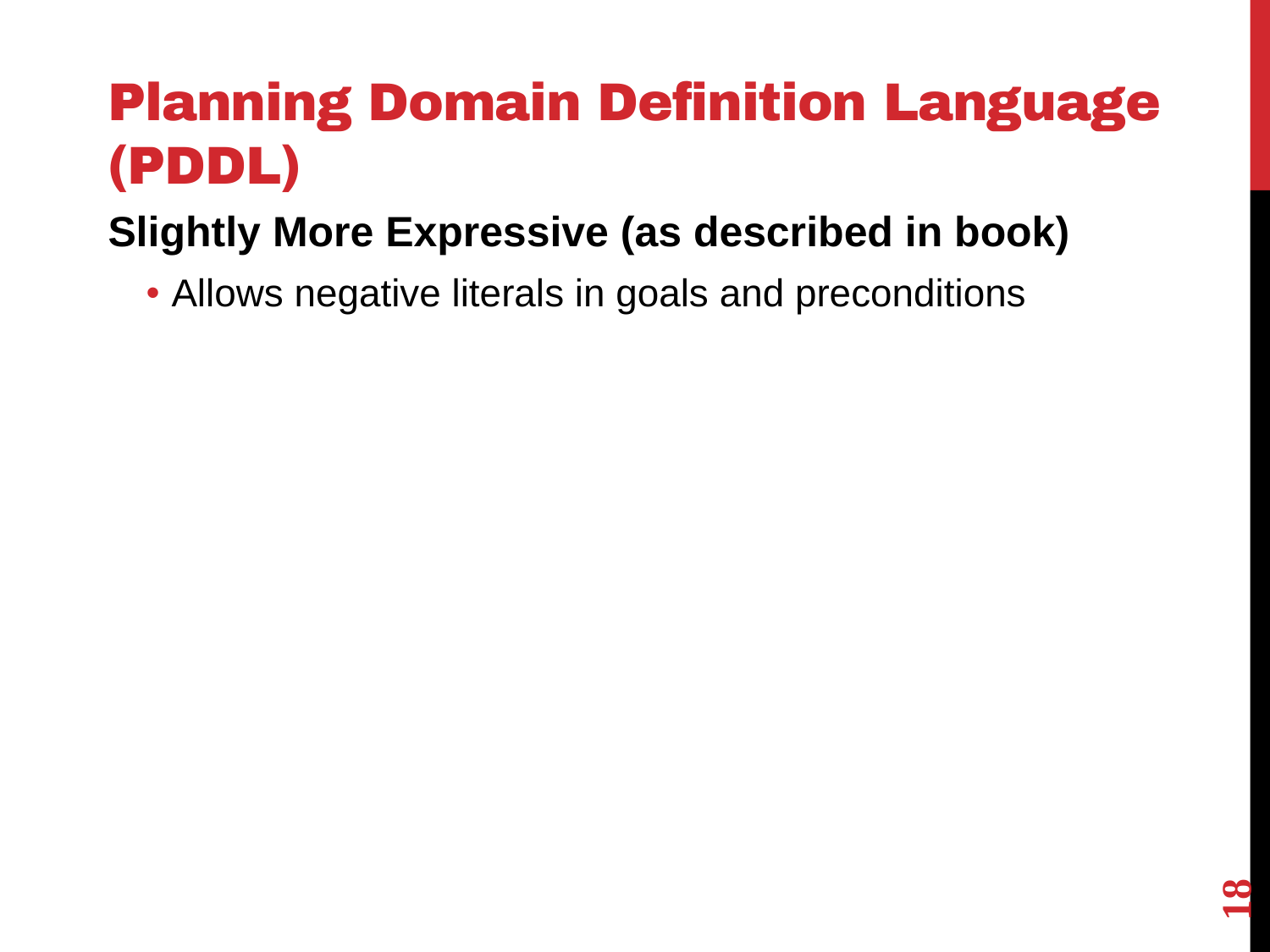

# Planning Domain Definition Language (PDDL)
Slightly More Expressive (as described in book)
Allows negative literals in goals and preconditions
18